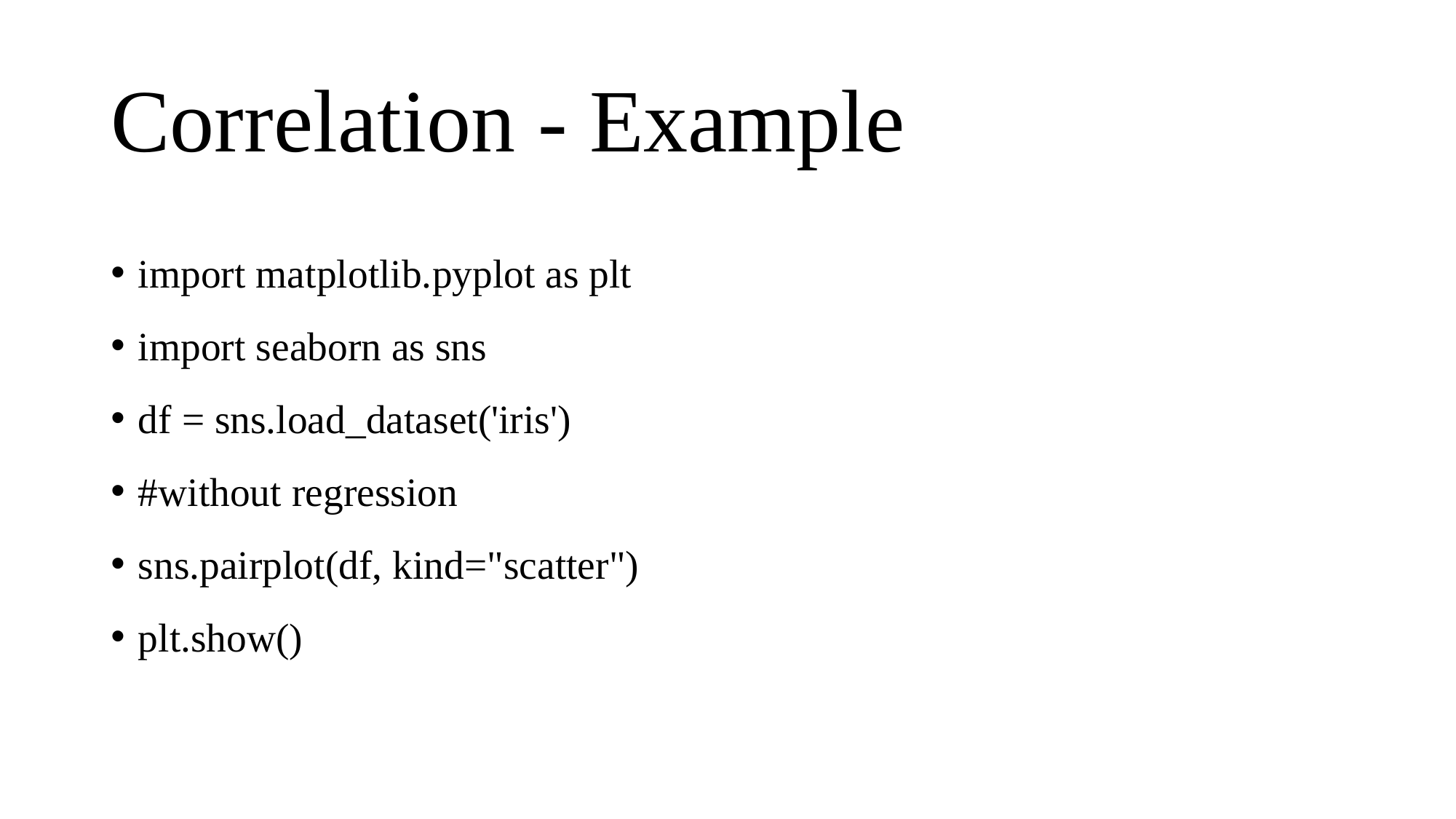

# Correlation - Example
import matplotlib.pyplot as plt
import seaborn as sns
df = sns.load_dataset('iris')
#without regression
sns.pairplot(df, kind="scatter")
plt.show()